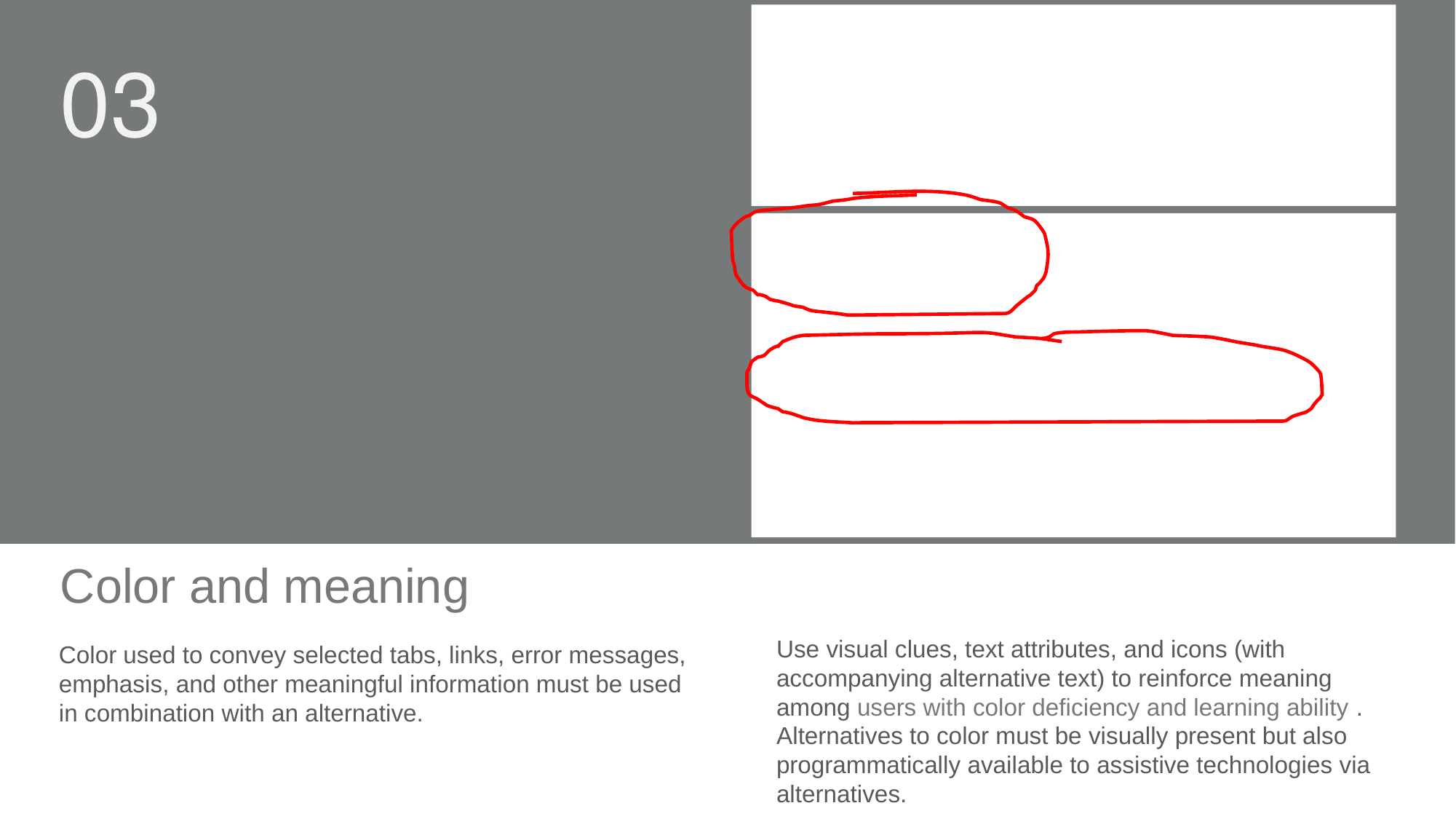

03

Color and meaning
Use visual clues, text attributes, and icons (with accompanying alternative text) to reinforce meaning among users with color deficiency and learning ability . Alternatives to color must be visually present but also programmatically available to assistive technologies via alternatives.
Color used to convey selected tabs, links, error messages, emphasis, and other meaningful information must be used in combination with an alternative.